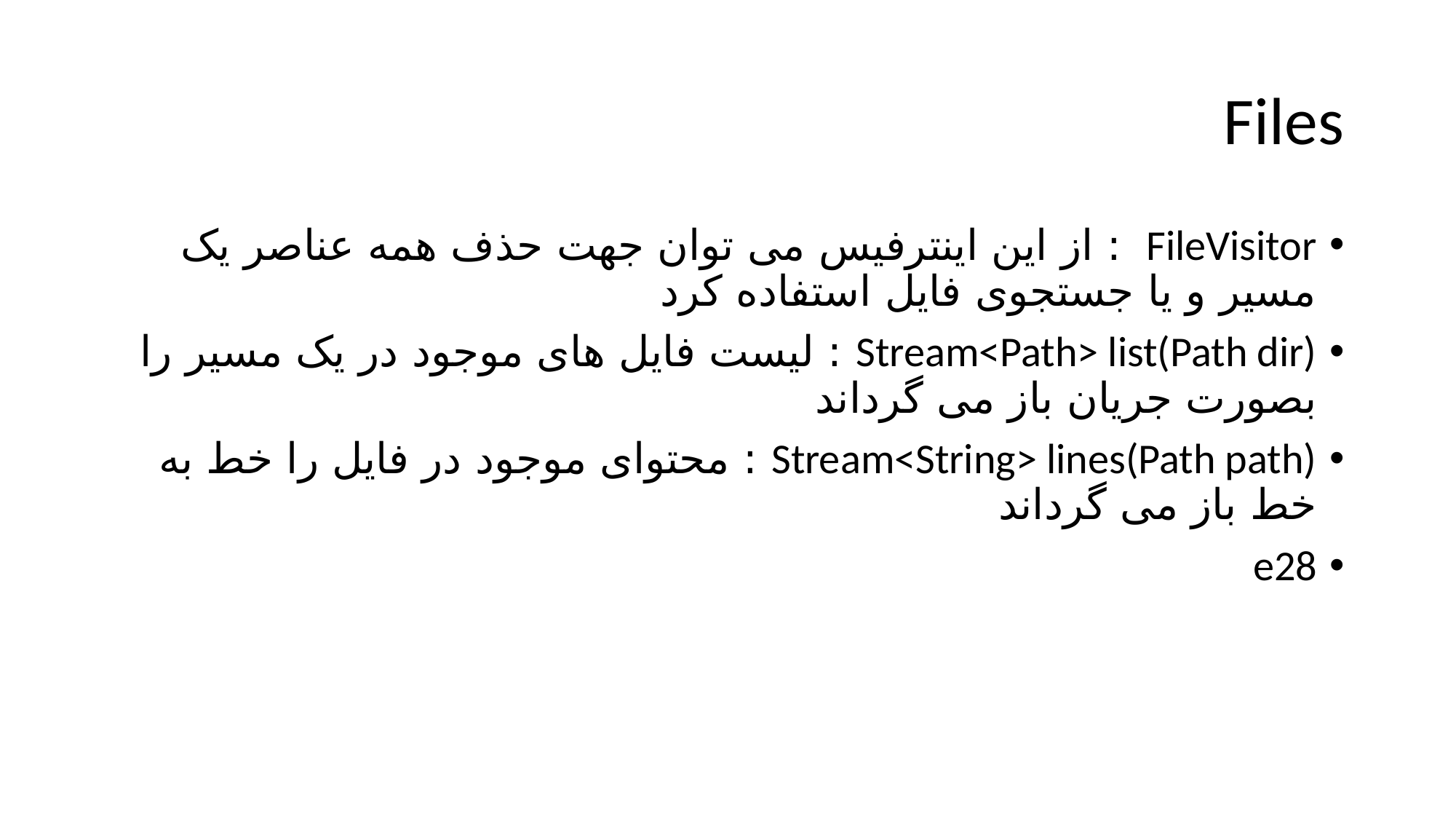

# Files
FileVisitor  : از این اینترفیس می توان جهت حذف همه عناصر یک مسیر و یا جستجوی فایل استفاده کرد
Stream<Path> list(Path dir) : لیست فایل های موجود در یک مسیر را بصورت جریان باز می گرداند
Stream<String> lines(Path path) : محتوای موجود در فایل را خط به خط باز می گرداند
e28